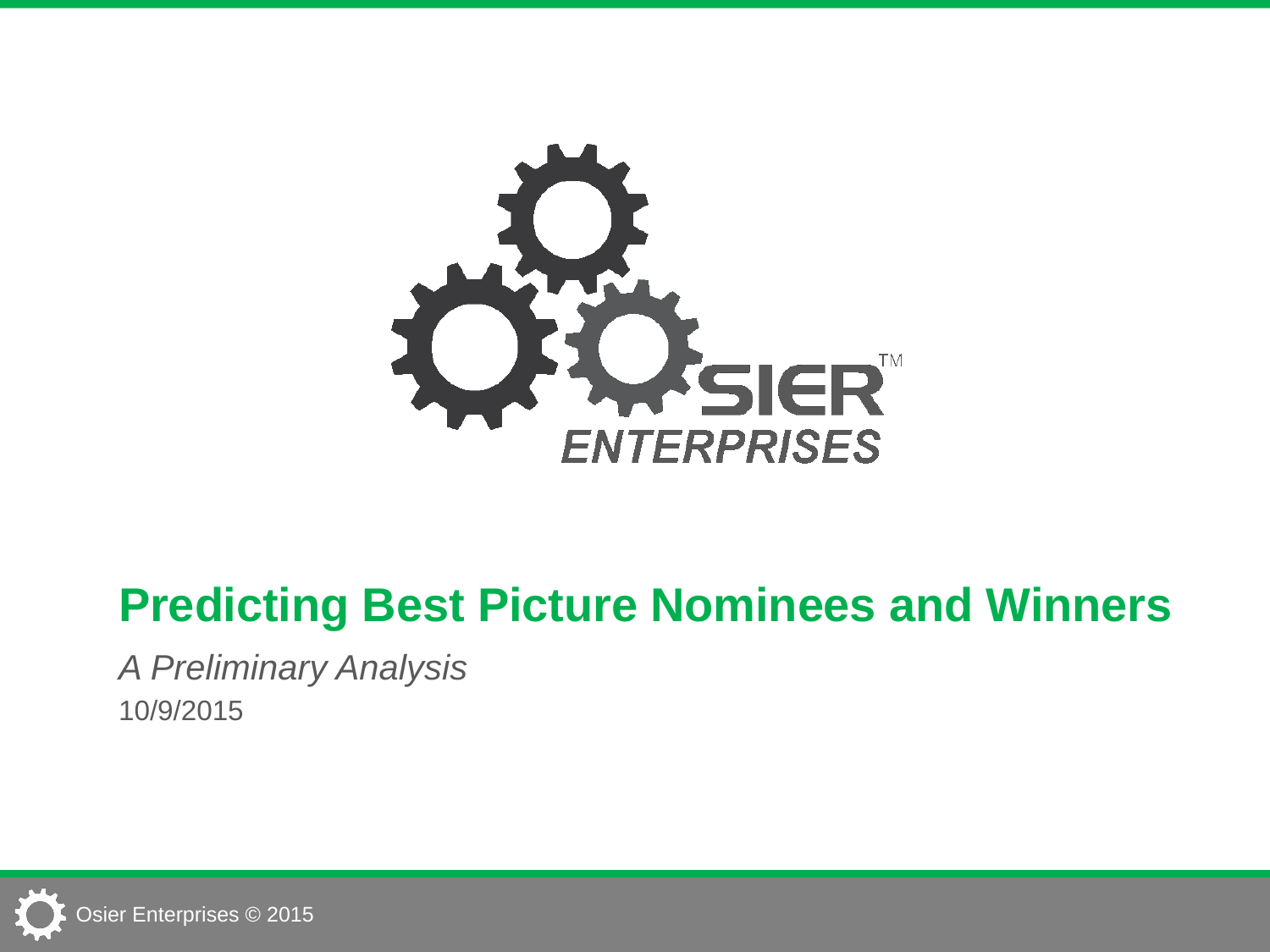

# Predicting Best Picture Nominees and Winners
A Preliminary Analysis
10/9/2015